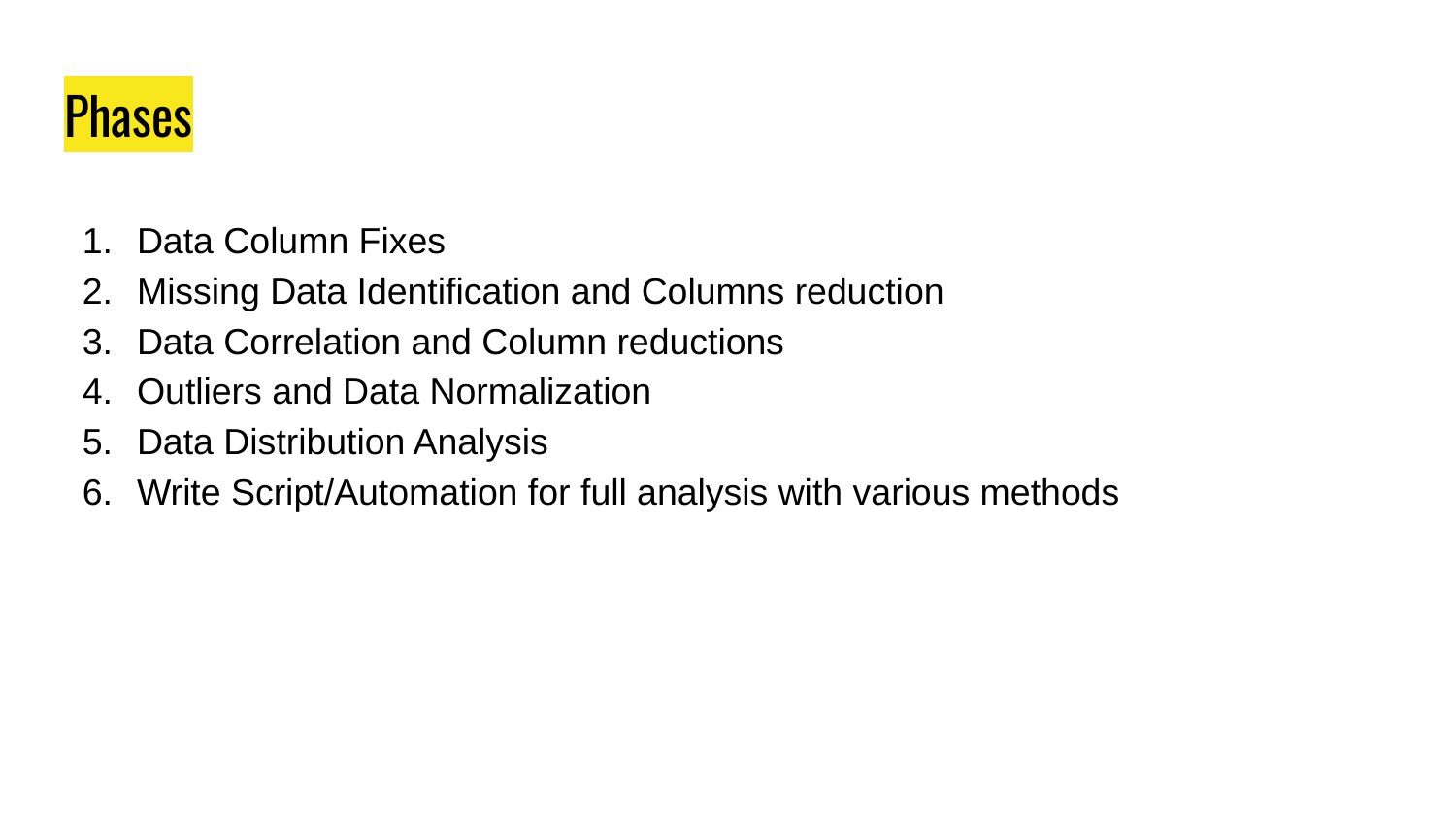

# Phases
Data Column Fixes
Missing Data Identification and Columns reduction
Data Correlation and Column reductions
Outliers and Data Normalization
Data Distribution Analysis
Write Script/Automation for full analysis with various methods